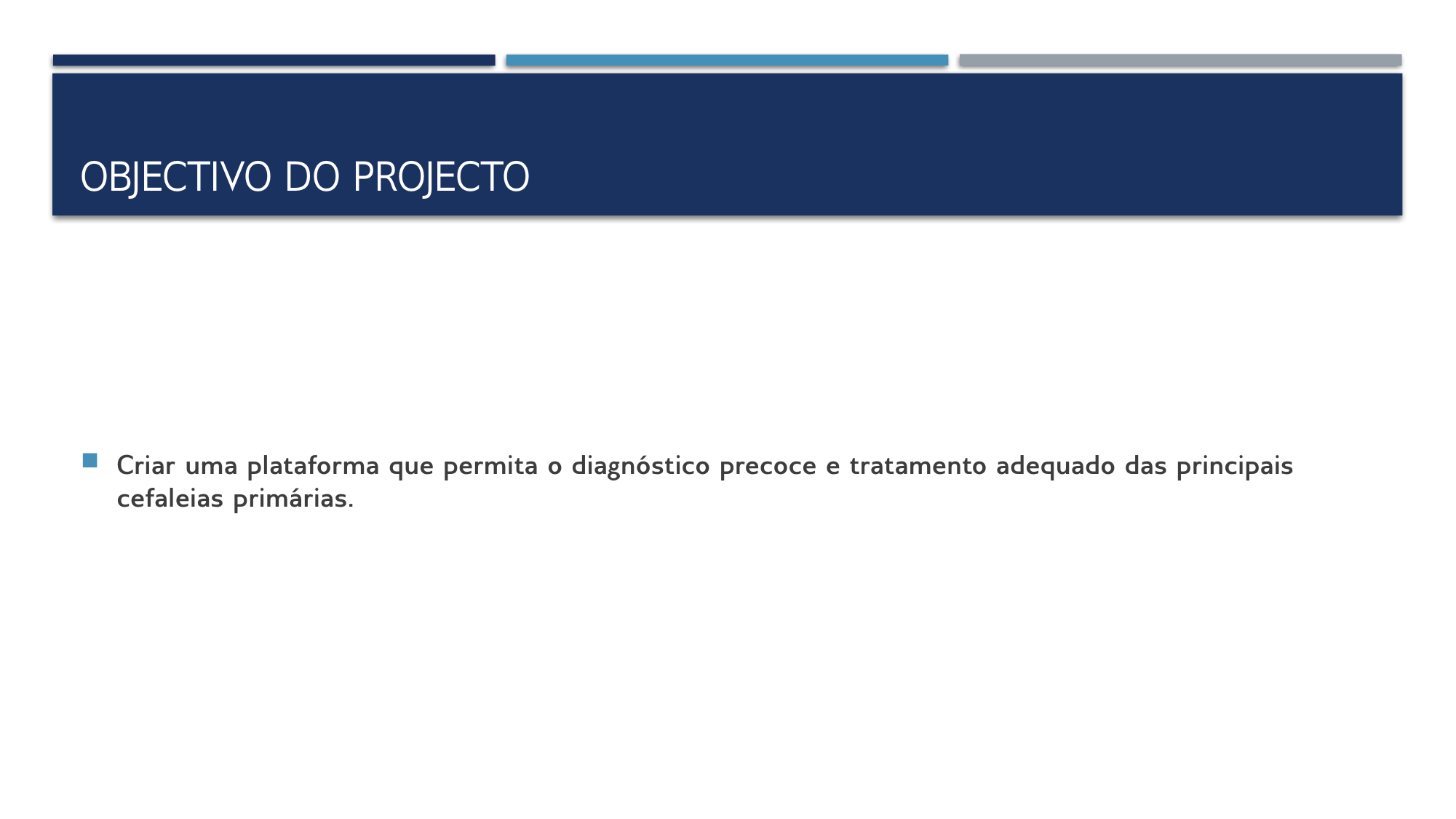

# Objectivo do projecto
Criar uma plataforma que permita o diagnóstico precoce e tratamento adequado das principais cefaleias primárias.